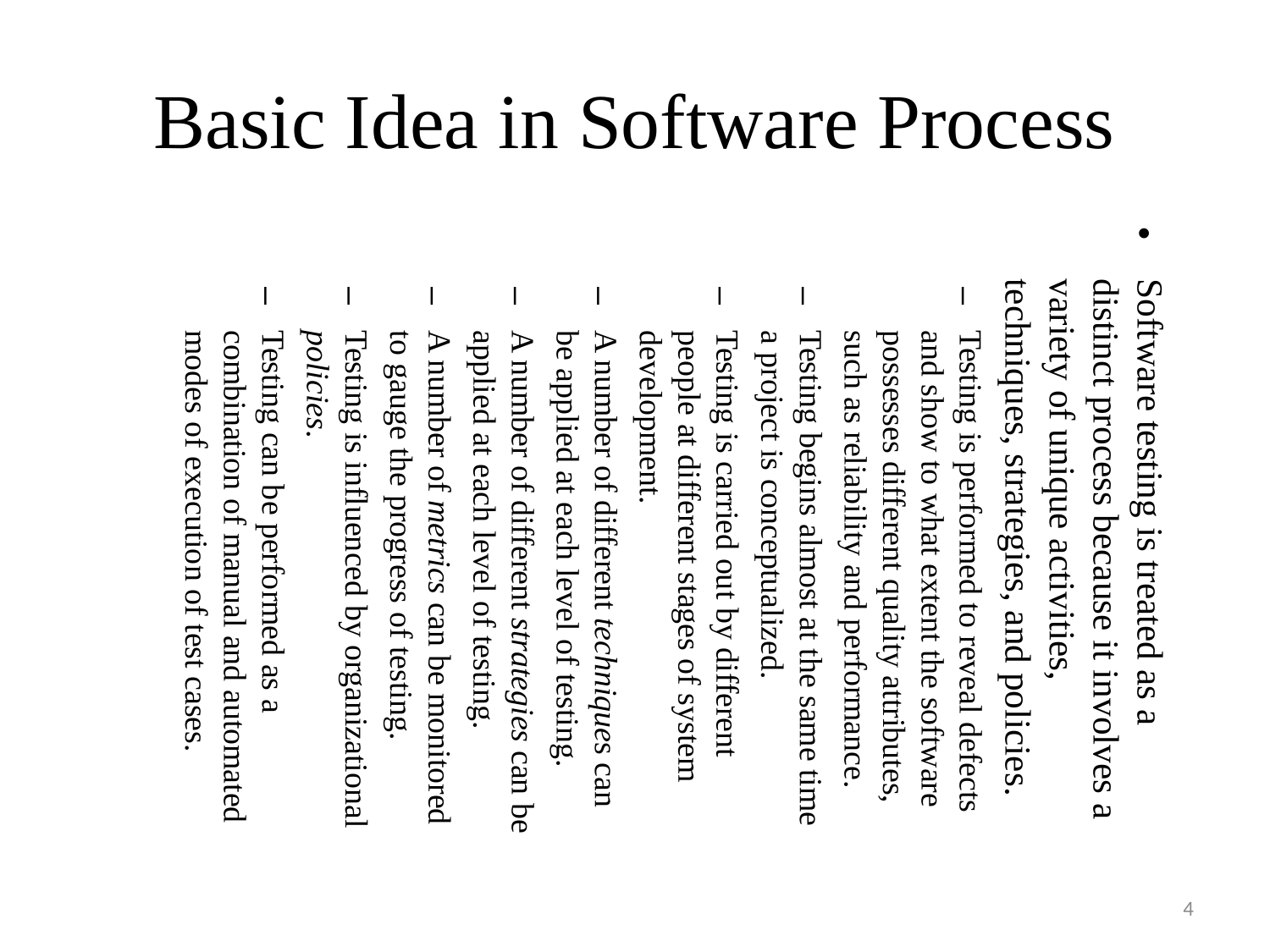

Basic Idea in Software Process
Software testing is treated as a distinct process because it involves a variety of unique activities, techniques, strategies, and policies.
Testing is performed to reveal defects and show to what extent the software possesses different quality attributes, such as reliability and performance.
Testing begins almost at the same time a project is conceptualized.
Testing is carried out by different people at different stages of system development.
A number of different techniques can be applied at each level of testing.
A number of different strategies can be applied at each level of testing.
A number of metrics can be monitored to gauge the progress of testing.
Testing is influenced by organizational policies.
Testing can be performed as a combination of manual and automated modes of execution of test cases.

4